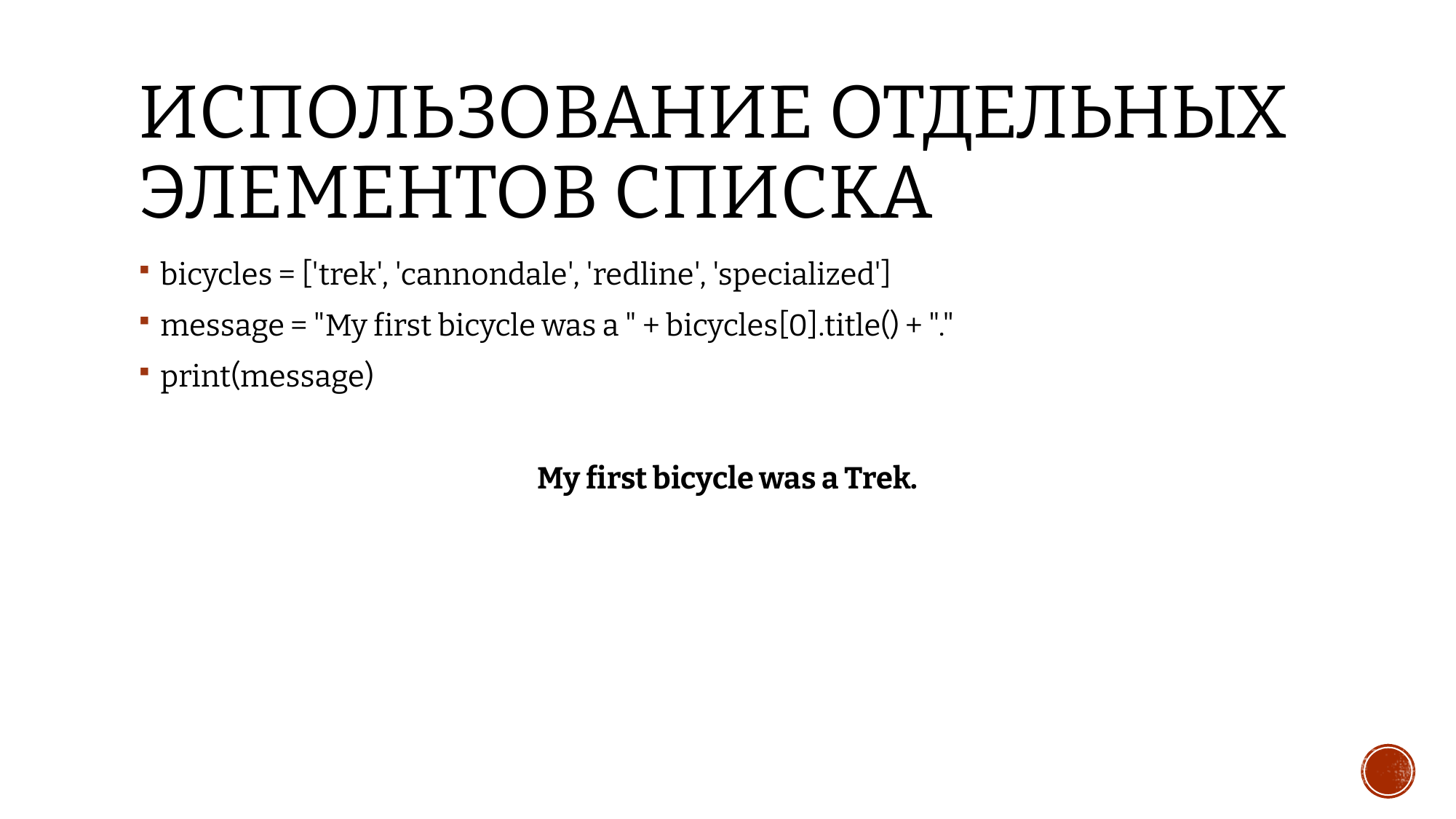

# Использование отдельных элементов списка
bicycles = ['trek', 'cannondale', 'redline', 'specialized']
message = "My first bicycle was a " + bicycles[0].title() + "."
print(message)

My first bicycle was a Trek.